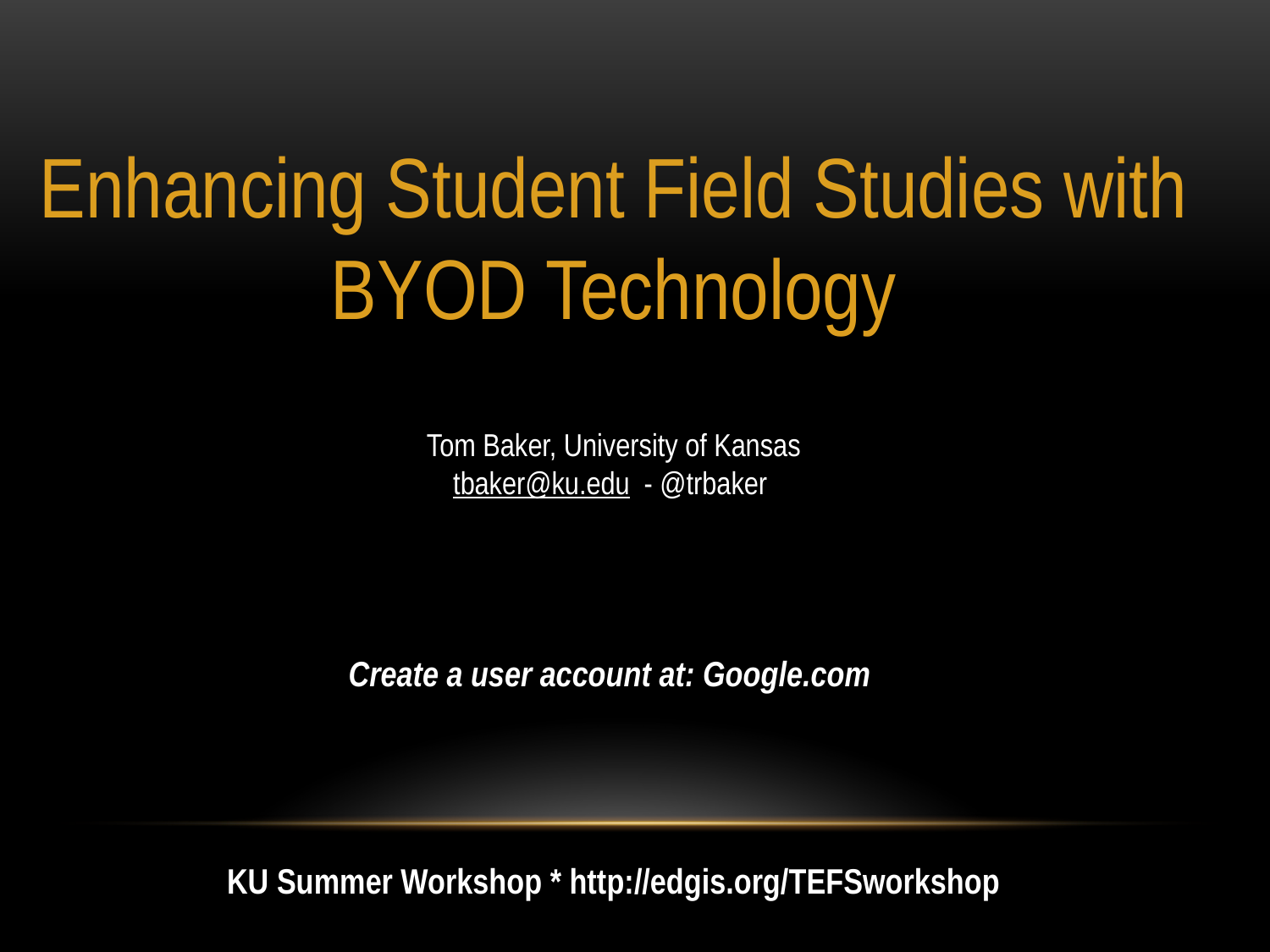

Enhancing Student Field Studies with BYOD Technology
Tom Baker, University of Kansas
tbaker@ku.edu  - @trbaker

Create a user account at: Google.com
KU Summer Workshop * http://edgis.org/TEFSworkshop